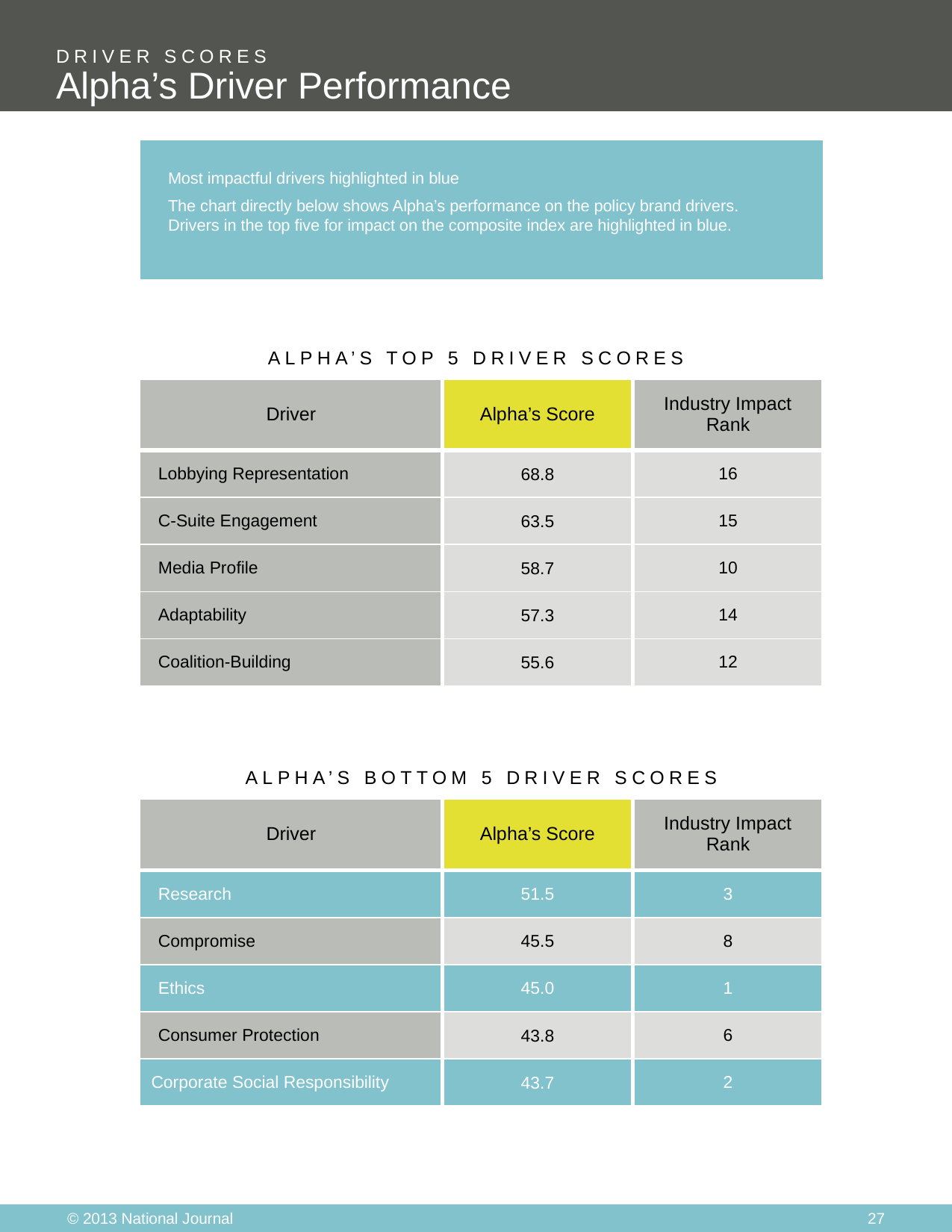

Driver scores
# Alpha’s Driver Performance
Most impactful drivers highlighted in blue
The chart directly below shows Alpha’s performance on the policy brand drivers.
Drivers in the top five for impact on the composite index are highlighted in blue.
ALPHA’S TOP 5 DRIVER SCORES
| Driver | Alpha’s Score | Industry Impact Rank |
| --- | --- | --- |
| Lobbying Representation | 68.8 | 16 |
| C-Suite Engagement | 63.5 | 15 |
| Media Profile | 58.7 | 10 |
| Adaptability | 57.3 | 14 |
| Coalition-Building | 55.6 | 12 |
ALPHA’S BOTTOM 5 DRIVER SCORES
| Driver | Alpha’s Score | Industry Impact Rank |
| --- | --- | --- |
| Research | 51.5 | 3 |
| Compromise | 45.5 | 8 |
| Ethics | 45.0 | 1 |
| Consumer Protection | 43.8 | 6 |
| Corporate Social Responsibility | 43.7 | 2 |
27